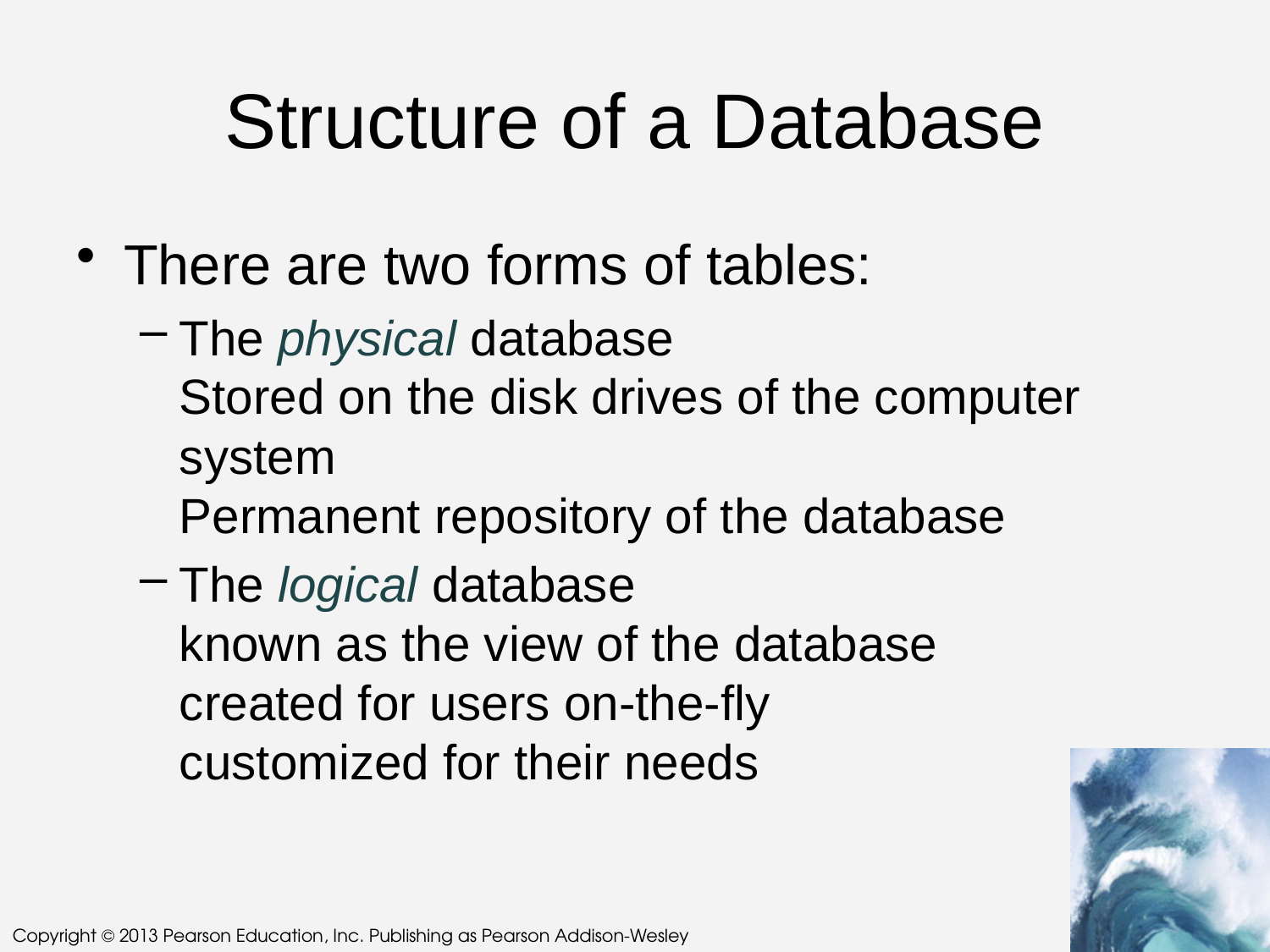

# Structure of a Database
There are two forms of tables:
The physical database
Stored on the disk drives of the computer system
Permanent repository of the database
The logical database
known as the view of the database
created for users on-the-fly
customized for their needs